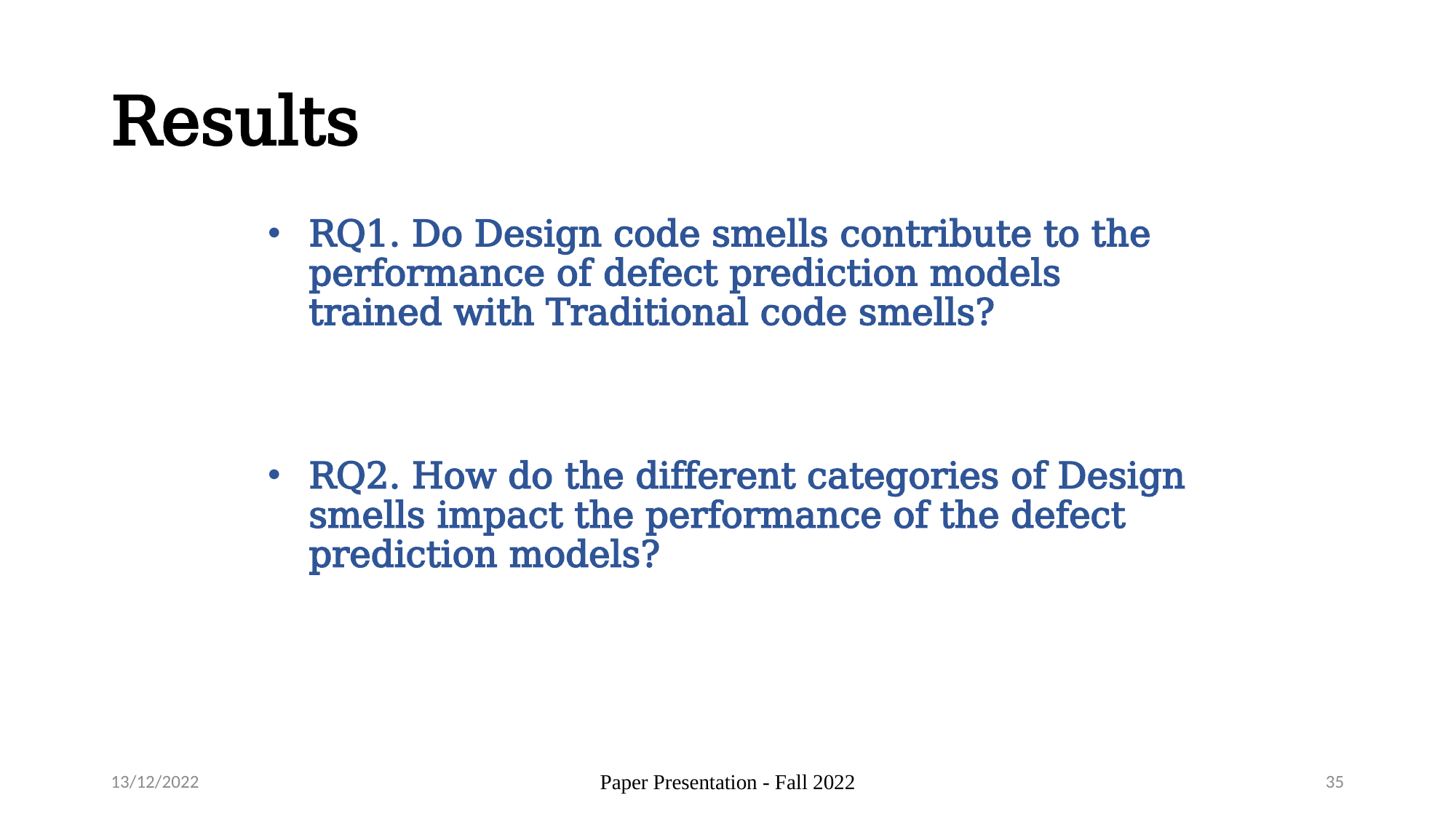

# Results
RQ1. Do Design code smells contribute to the performance of defect prediction models trained with Traditional code smells?

RQ2. How do the different categories of Design smells impact the performance of the defect prediction models?

13/12/2022
Paper Presentation - Fall 2022
35